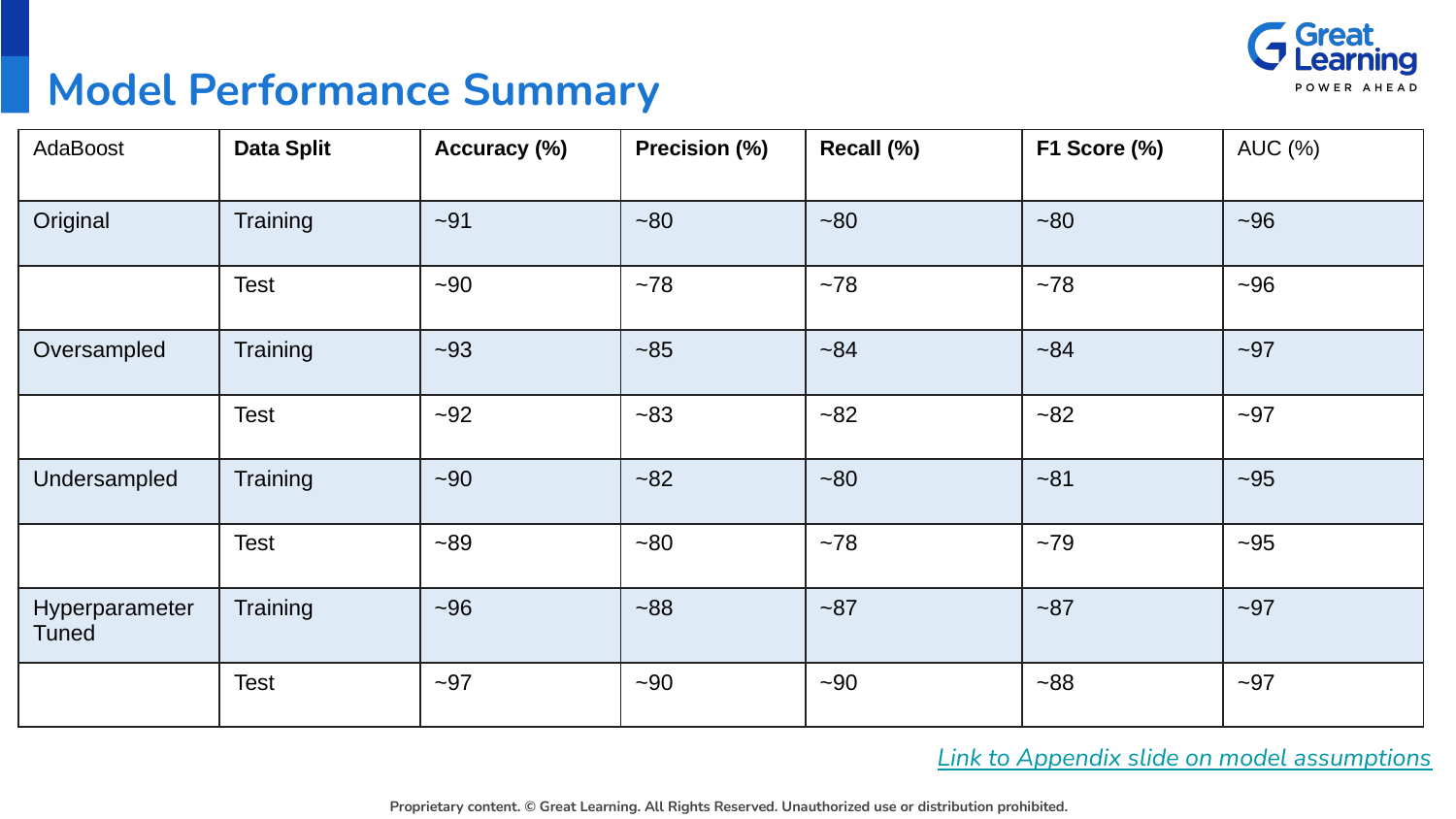

# Model Performance Summary
| AdaBoost | Data Split | Accuracy (%) | Precision (%) | Recall (%) | F1 Score (%) | AUC (%) |
| --- | --- | --- | --- | --- | --- | --- |
| Original | Training | ~91 | ~80 | ~80 | ~80 | ~96 |
|  | Test | ~90 | ~78 | ~78 | ~78 | ~96 |
| Oversampled | Training | ~93 | ~85 | ~84 | ~84 | ~97 |
|  | Test | ~92 | ~83 | ~82 | ~82 | ~97 |
| Undersampled | Training | ~90 | ~82 | ~80 | ~81 | ~95 |
|  | Test | ~89 | ~80 | ~78 | ~79 | ~95 |
| Hyperparameter Tuned | Training | ~96 | ~88 | ~87 | ~87 | ~97 |
|  | Test | ~97 | ~90 | ~90 | ~88 | ~97 |
Link to Appendix slide on model assumptions